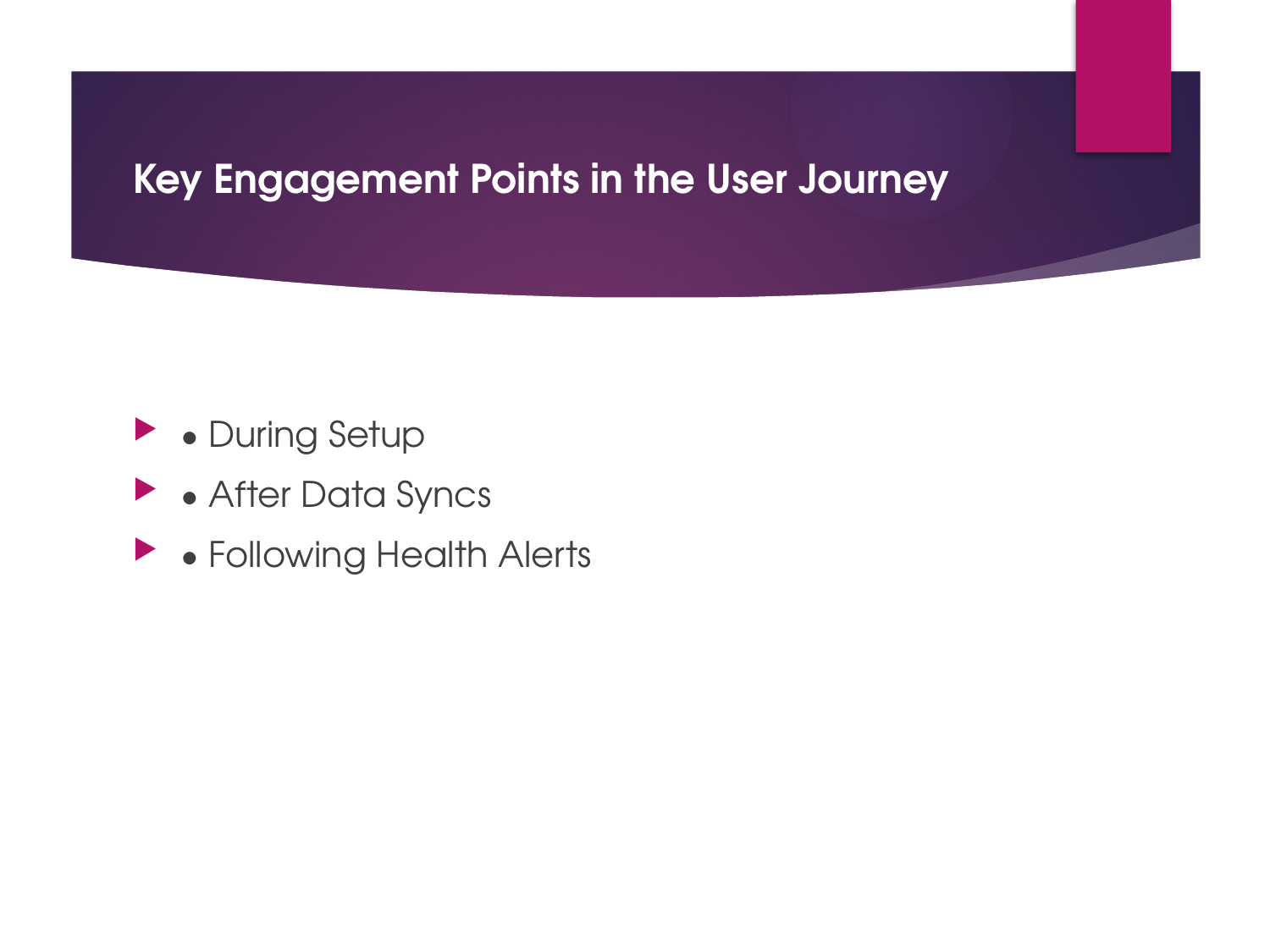

# Key Engagement Points in the User Journey

• During Setup
• After Data Syncs
• Following Health Alerts